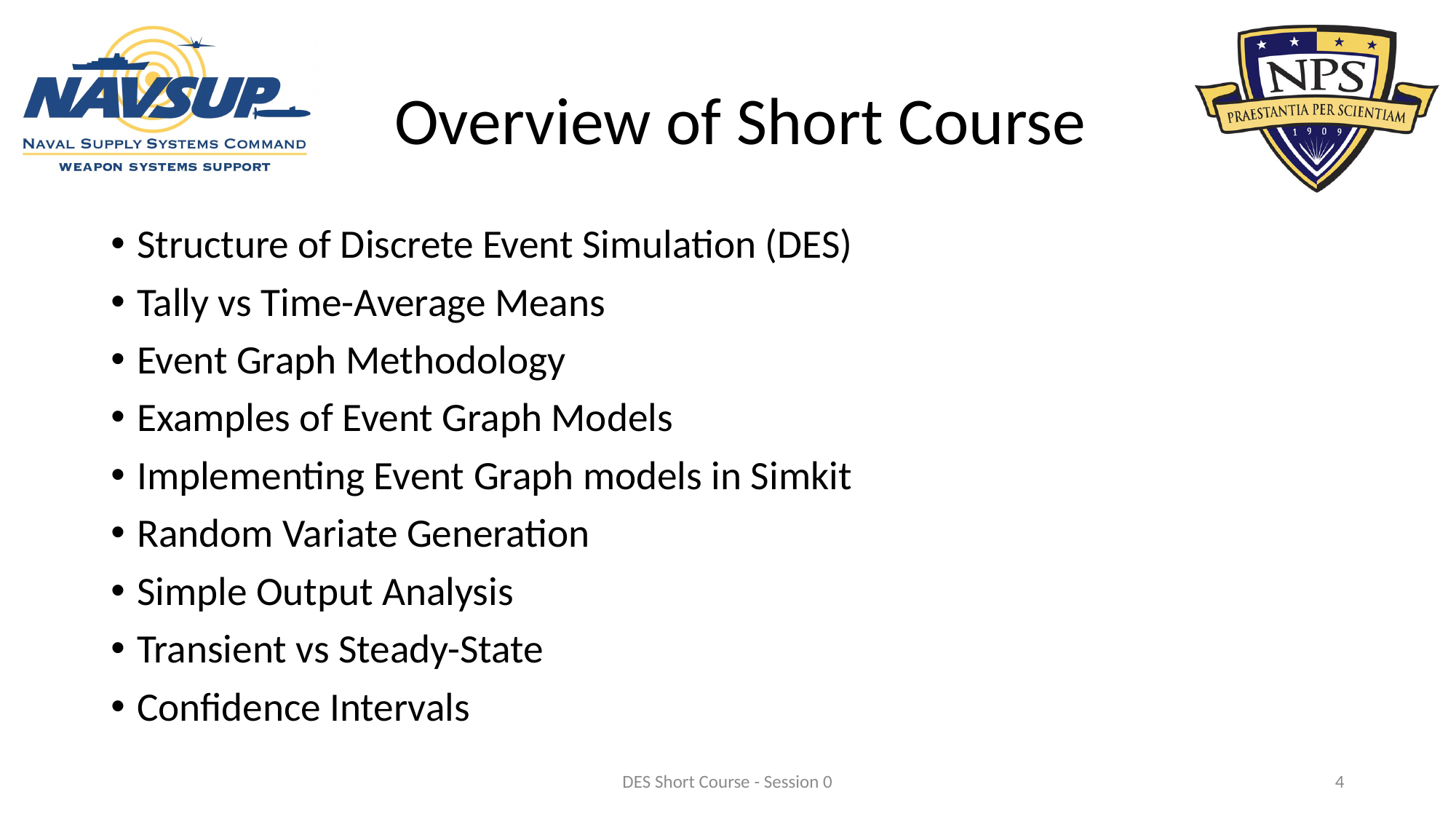

# Overview of Short Course
Structure of Discrete Event Simulation (DES)
Tally vs Time-Average Means
Event Graph Methodology
Examples of Event Graph Models
Implementing Event Graph models in Simkit
Random Variate Generation
Simple Output Analysis
Transient vs Steady-State
Confidence Intervals
DES Short Course - Session 0
4